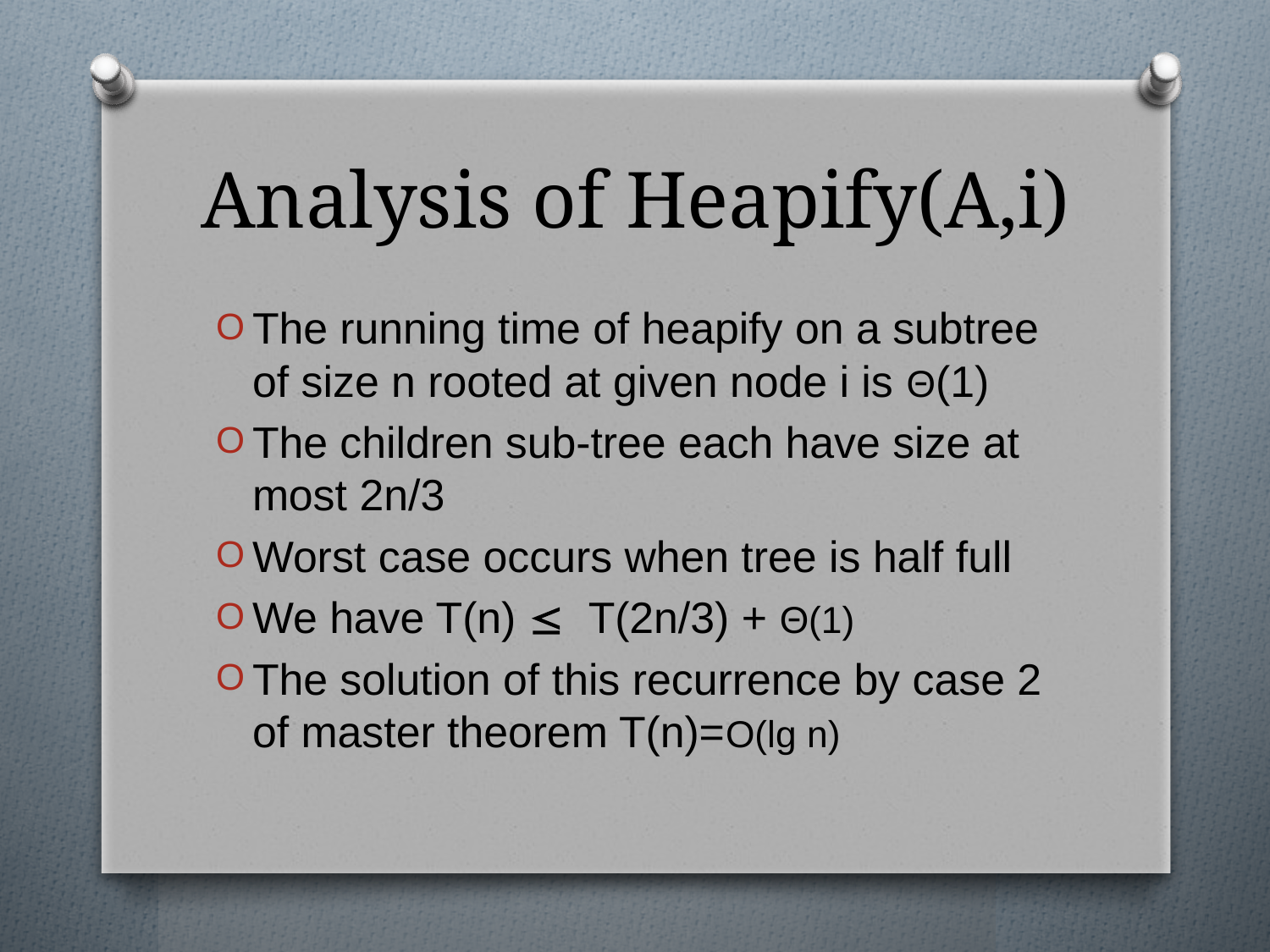

# Analysis of Heapify(A,i)
The running time of heapify on a subtree of size n rooted at given node i is Θ(1)
The children sub-tree each have size at most 2n/3
Worst case occurs when tree is half full
We have T(n) ≤  T(2n/3) + Θ(1)
The solution of this recurrence by case 2 of master theorem T(n)=Ο(lg n)